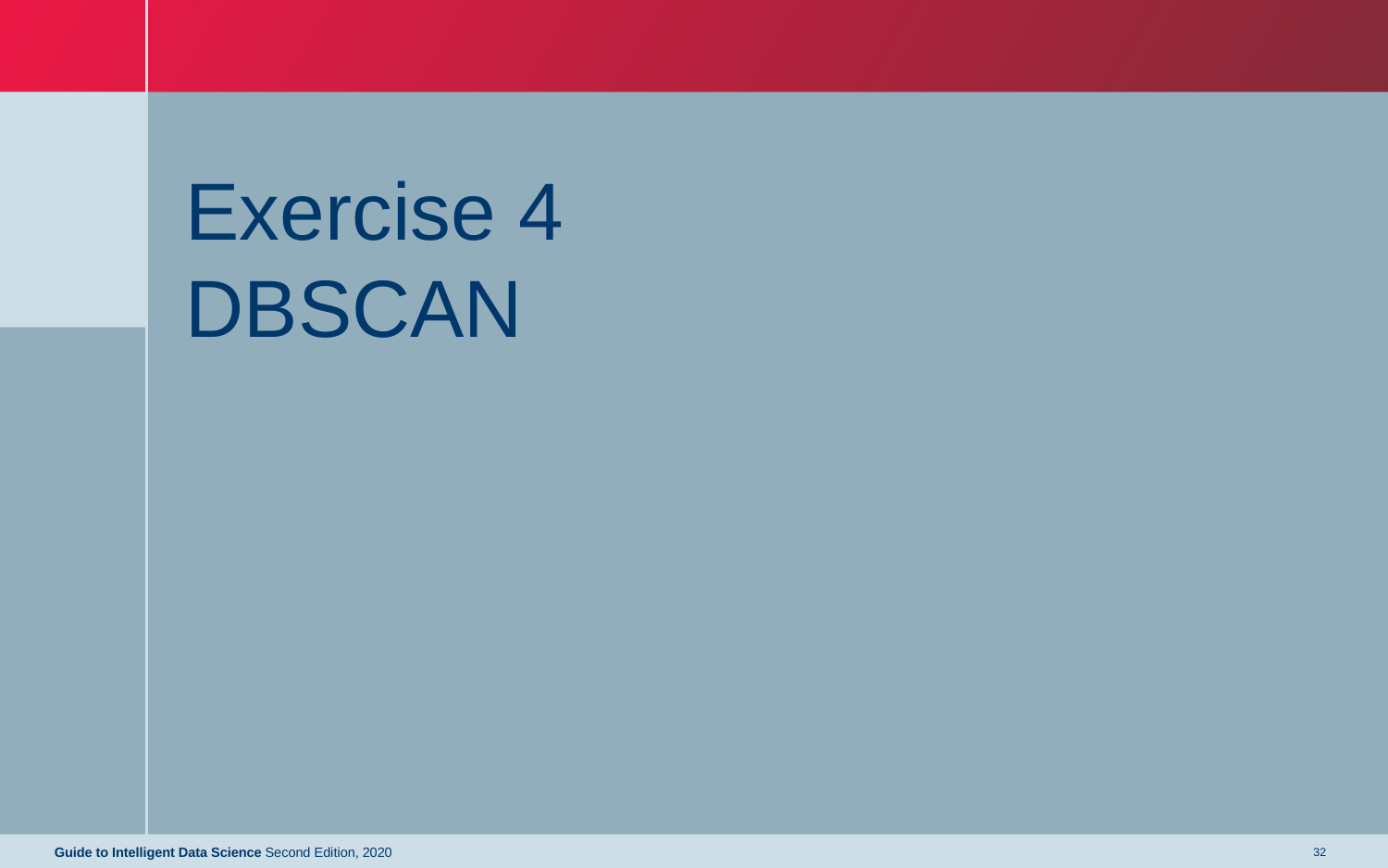

# Exercise 4 DBSCAN
Guide to Intelligent Data Science Second Edition, 2020
32